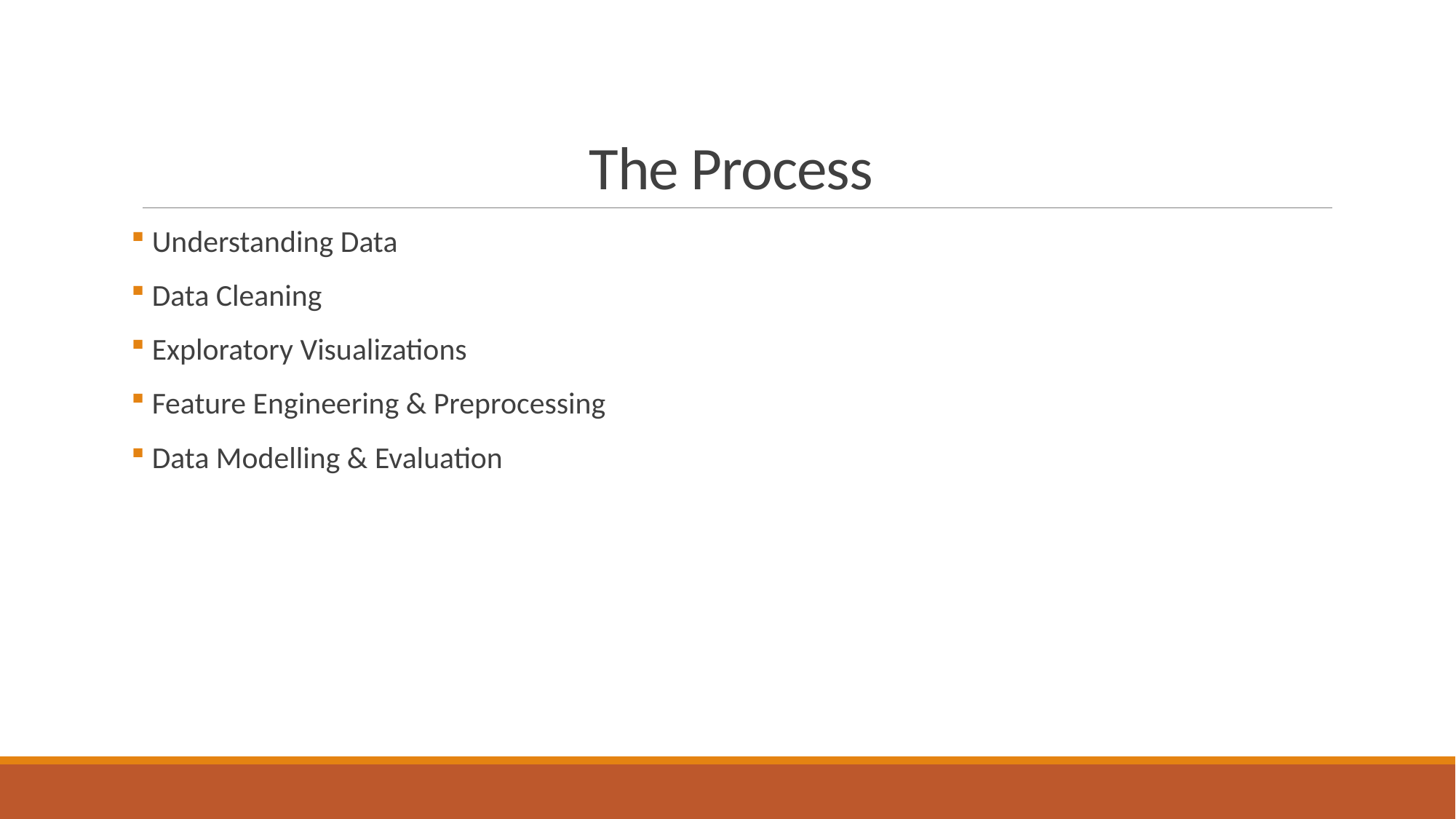

# The Process
 Understanding Data
 Data Cleaning
 Exploratory Visualizations
 Feature Engineering & Preprocessing
 Data Modelling & Evaluation